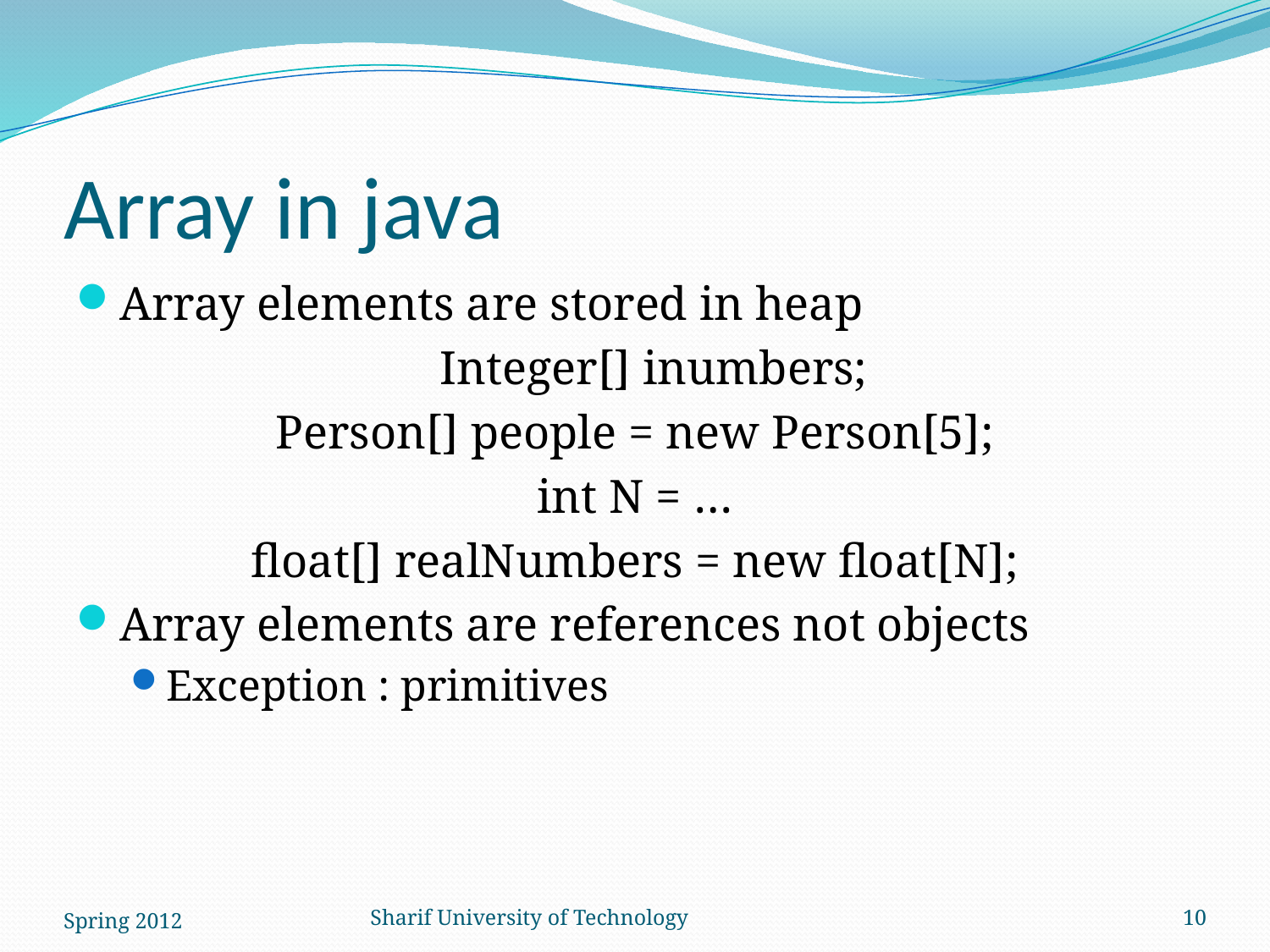

# Array in java
Array elements are stored in heap
	Integer[] inumbers;
Person[] people = new Person[5];
int N = …
float[] realNumbers = new float[N];
Array elements are references not objects
Exception : primitives
Spring 2012
Sharif University of Technology
10